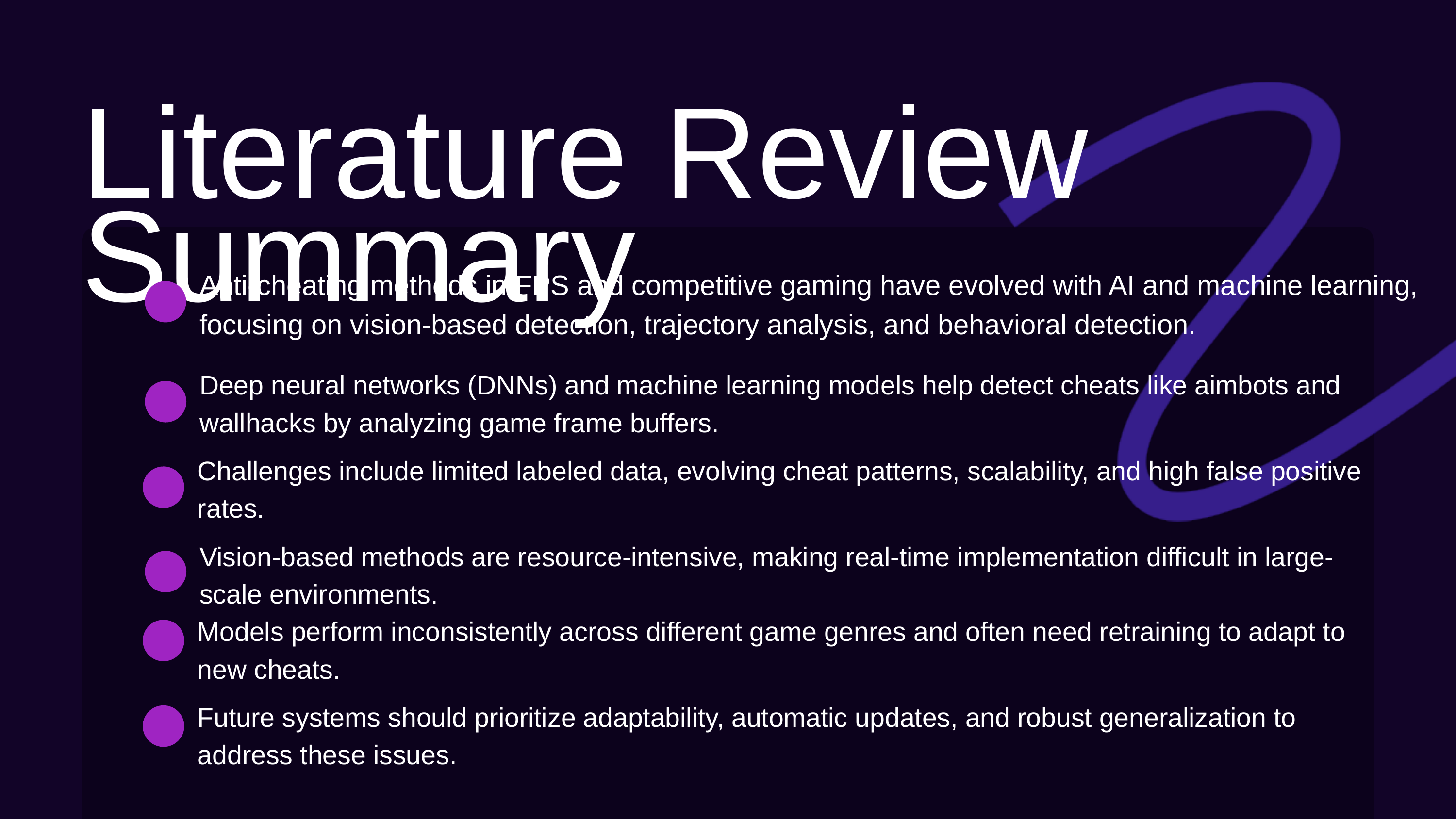

Literature Review Summary

Anti-cheating methods in FPS and competitive gaming have evolved with AI and machine learning, focusing on vision-based detection, trajectory analysis, and behavioral detection.

Deep neural networks (DNNs) and machine learning models help detect cheats like aimbots and wallhacks by analyzing game frame buffers.

Challenges include limited labeled data, evolving cheat patterns, scalability, and high false positive rates.

Vision-based methods are resource-intensive, making real-time implementation difficult in large-scale environments.

Models perform inconsistently across different game genres and often need retraining to adapt to new cheats.

Future systems should prioritize adaptability, automatic updates, and robust generalization to address these issues.